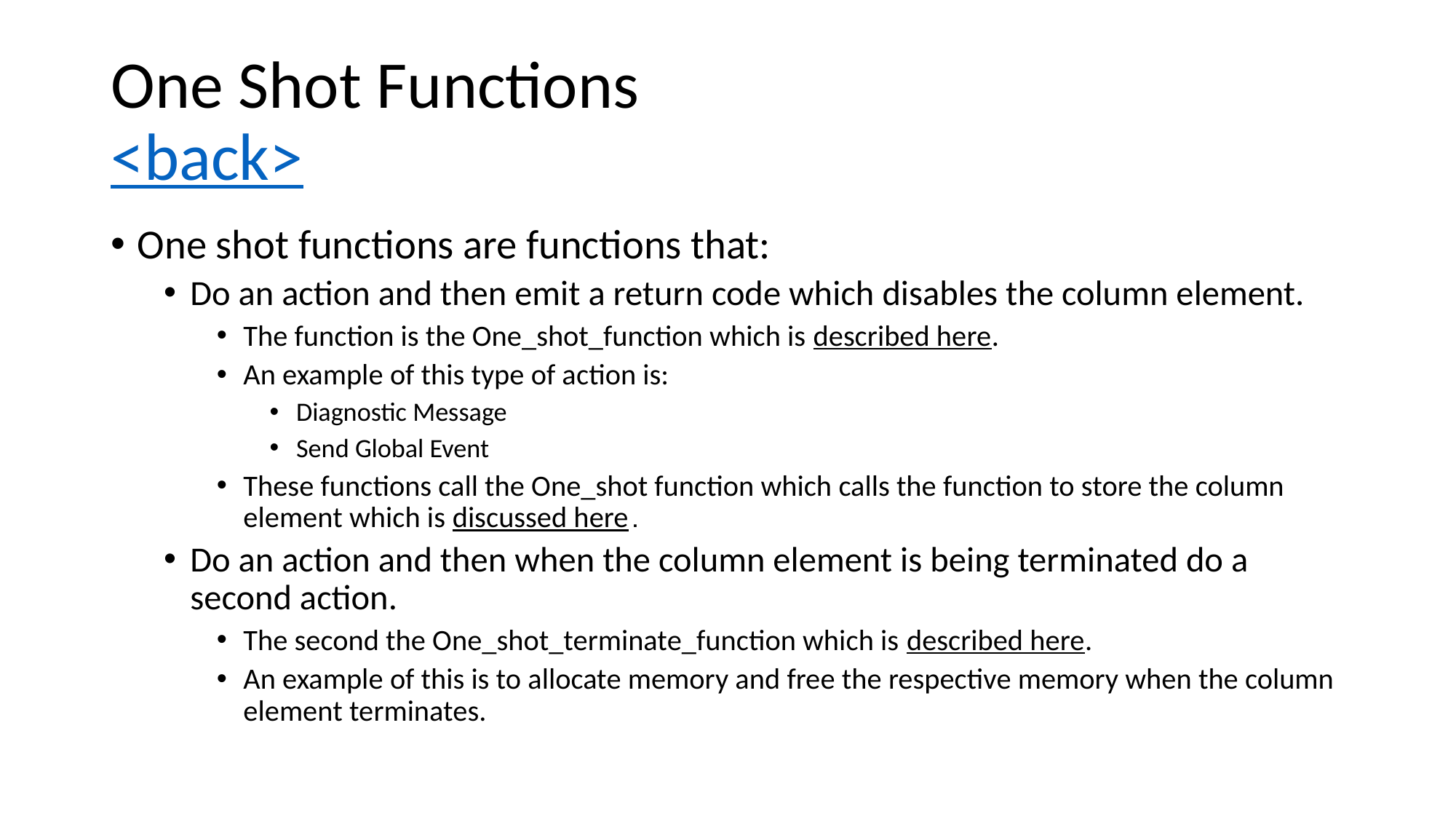

# One Shot Functions <back>
One shot functions are functions that:
Do an action and then emit a return code which disables the column element.
The function is the One_shot_function which is described here.
An example of this type of action is:
Diagnostic Message
Send Global Event
These functions call the One_shot function which calls the function to store the column element which is discussed here.
Do an action and then when the column element is being terminated do a second action.
The second the One_shot_terminate_function which is described here.
An example of this is to allocate memory and free the respective memory when the column element terminates.